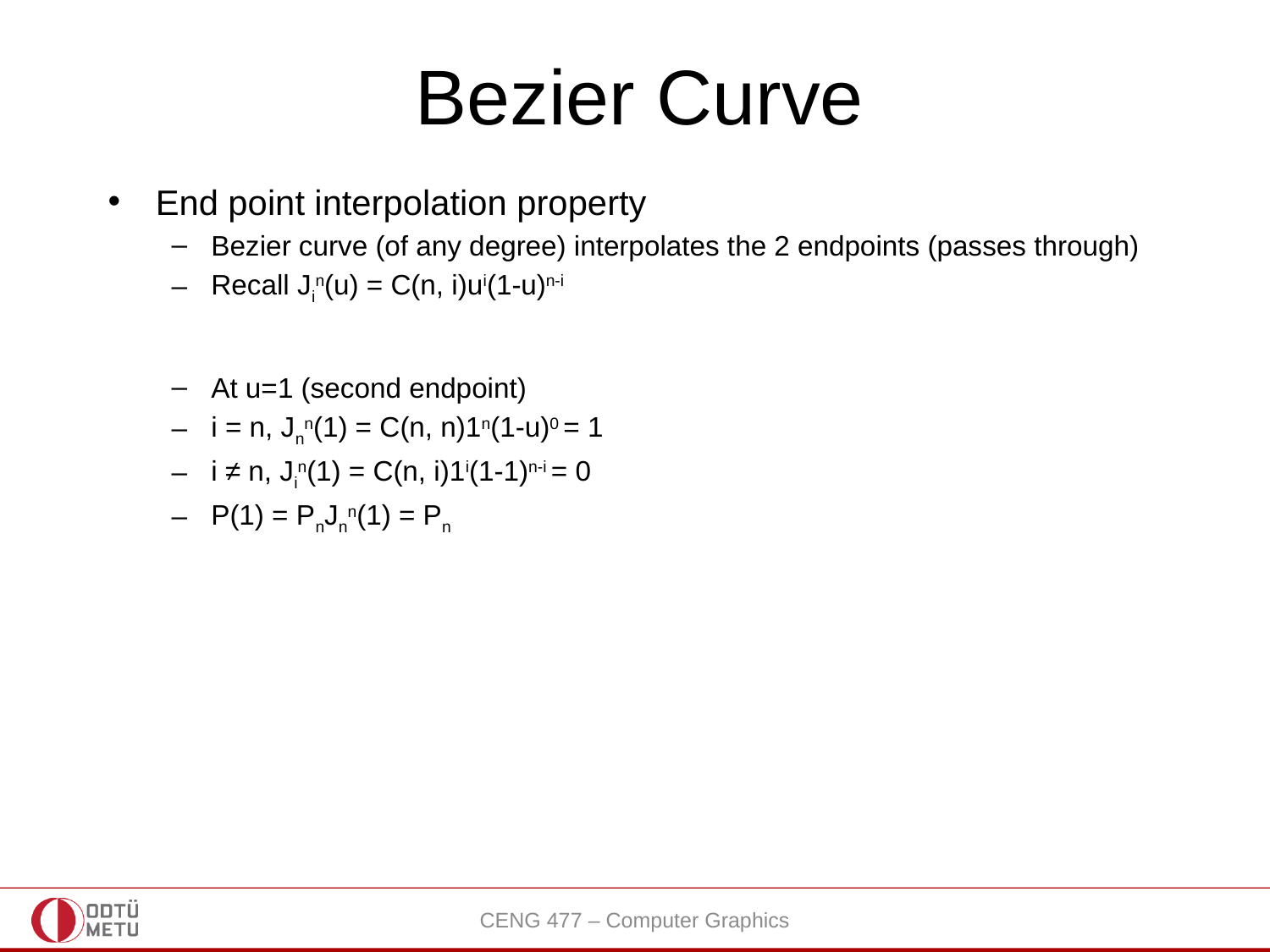

# Bezier Curve
End point interpolation property
Bezier curve (of any degree) interpolates the 2 endpoints (passes through)
Recall Jin(u) = C(n, i)ui(1-u)n-i

At u=1 (second endpoint)
i = n, Jnn(1) = C(n, n)1n(1-u)0 = 1
i ≠ n, Jin(1) = C(n, i)1i(1-1)n-i = 0
P(1) = PnJnn(1) = Pn

CENG 477 – Computer Graphics